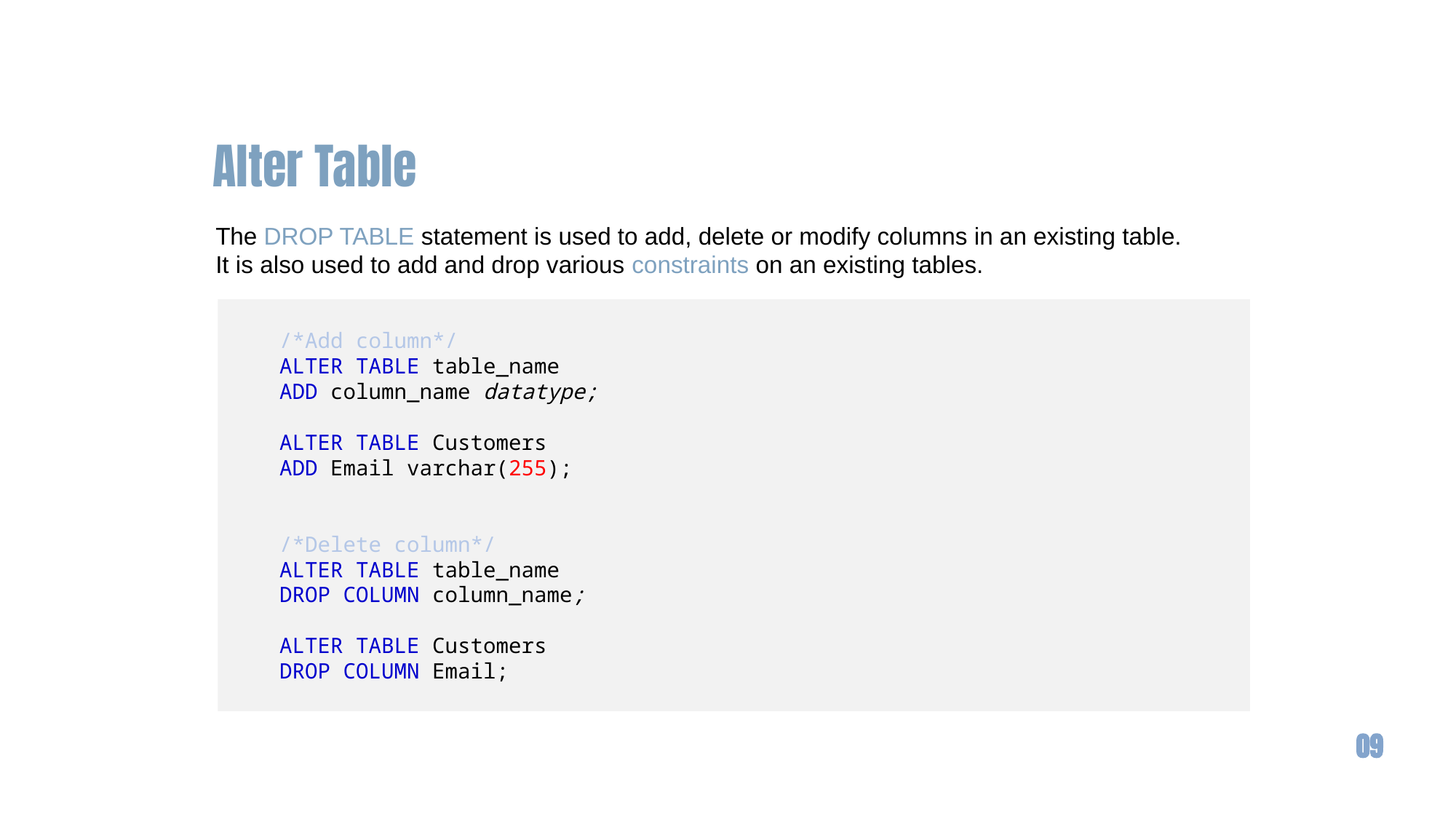

Alter Table
The DROP TABLE statement is used to add, delete or modify columns in an existing table.
It is also used to add and drop various constraints on an existing tables.
    /*Add column*/
    ALTER TABLE table_name
    ADD column_name datatype;

    ALTER TABLE Customers
    ADD Email varchar(255);

    /*Delete column*/
    ALTER TABLE table_name
    DROP COLUMN column_name;

    ALTER TABLE Customers
    DROP COLUMN Email;
09